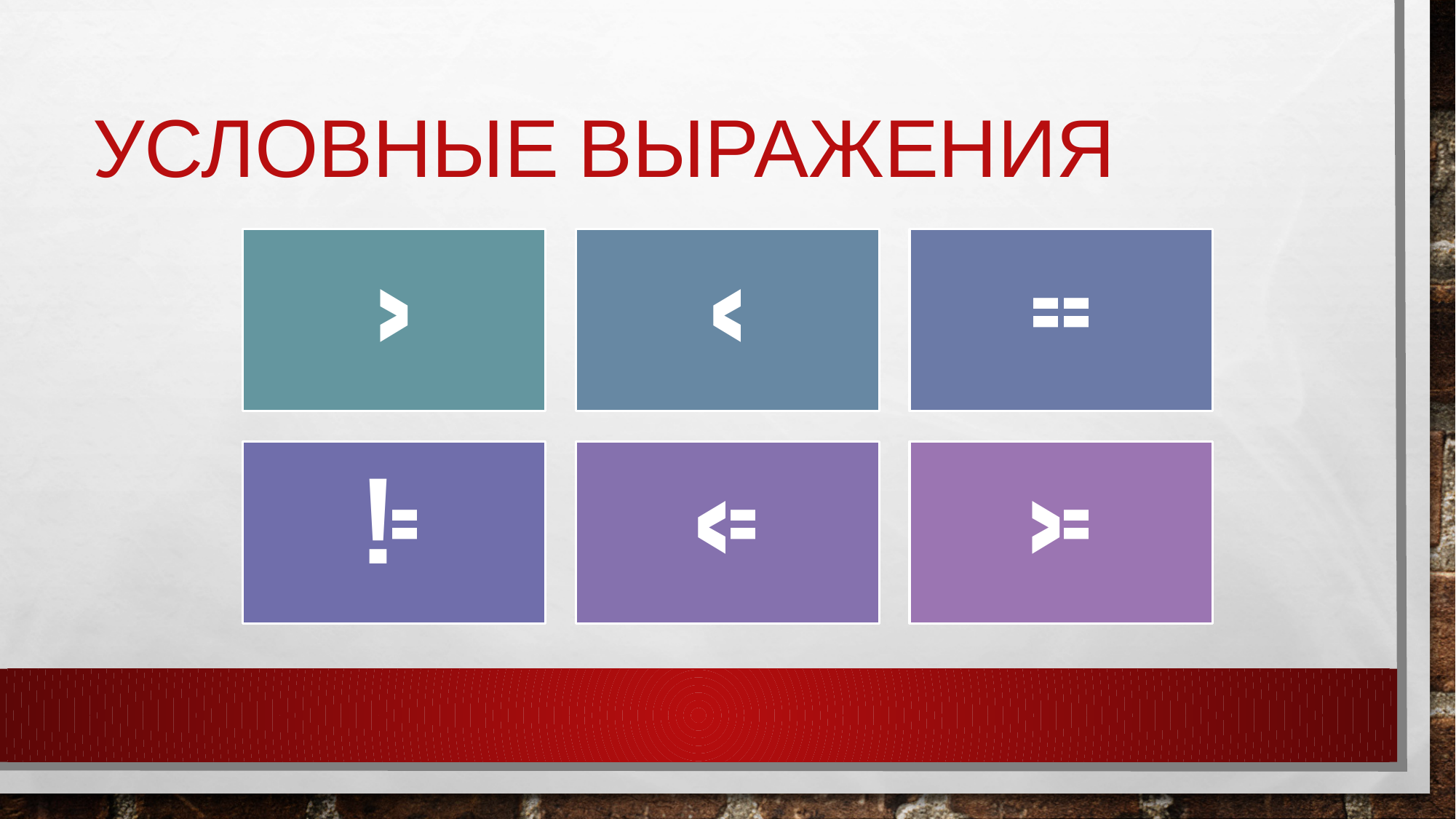

# Условные выражения
>
<
==
!=
<=
>=